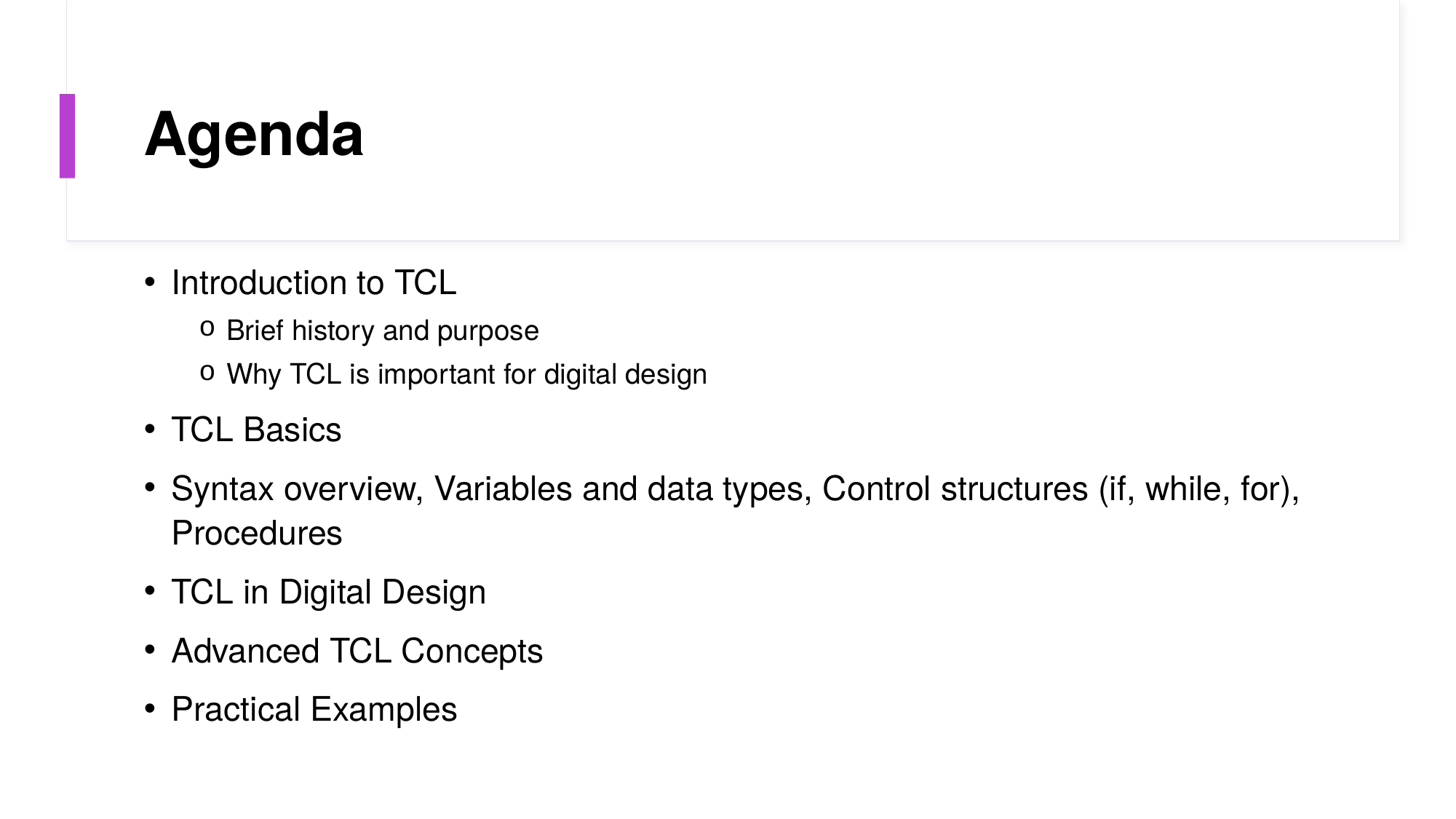

# Agenda
Introduction to TCL
Brief history and purpose
Why TCL is important for digital design
TCL Basics
Syntax overview, Variables and data types, Control structures (if, while, for), Procedures
TCL in Digital Design
Advanced TCL Concepts
Practical Examples